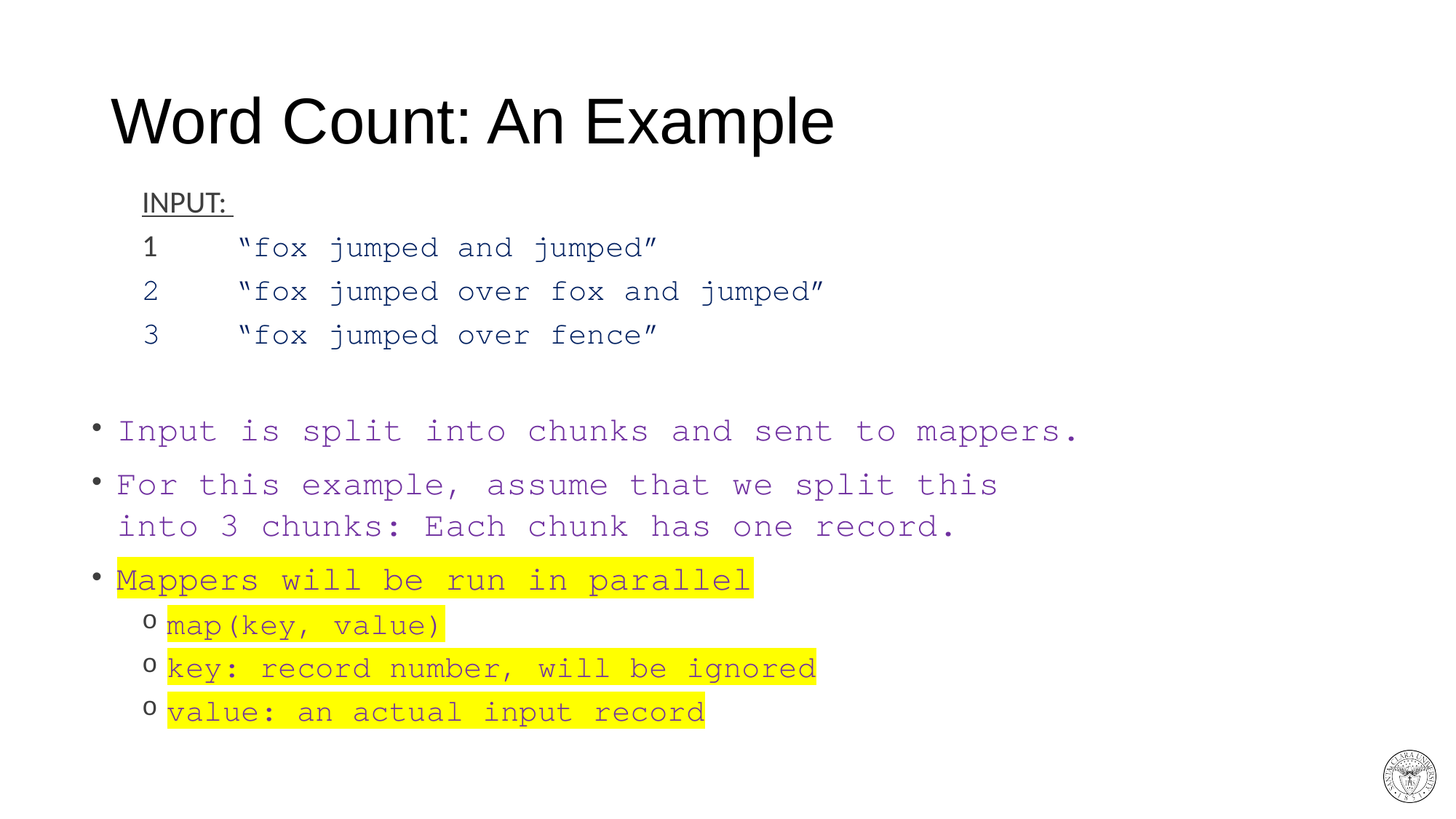

# Word Count: An Example
INPUT:
1	“fox jumped and jumped”
2	“fox jumped over fox and jumped”
3	“fox jumped over fence”

Input is split into chunks and sent to mappers.
For this example, assume that we split this into 3 chunks: Each chunk has one record.
Mappers will be run in parallel
map(key, value)
key: record number, will be ignored
value: an actual input record